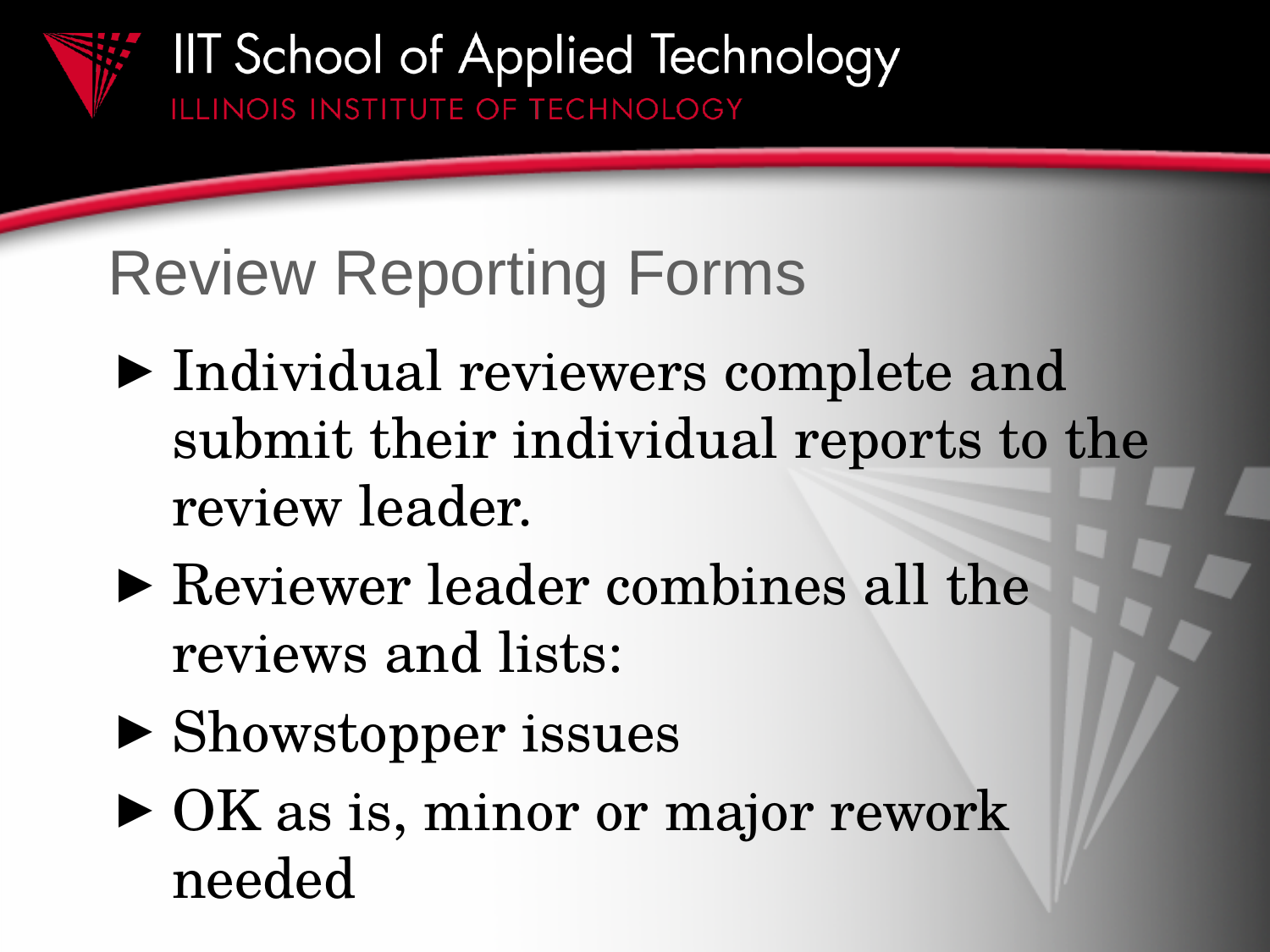

# Review Reporting Forms
Individual reviewers complete and submit their individual reports to the review leader.
Reviewer leader combines all the reviews and lists:
Showstopper issues
OK as is, minor or major rework needed